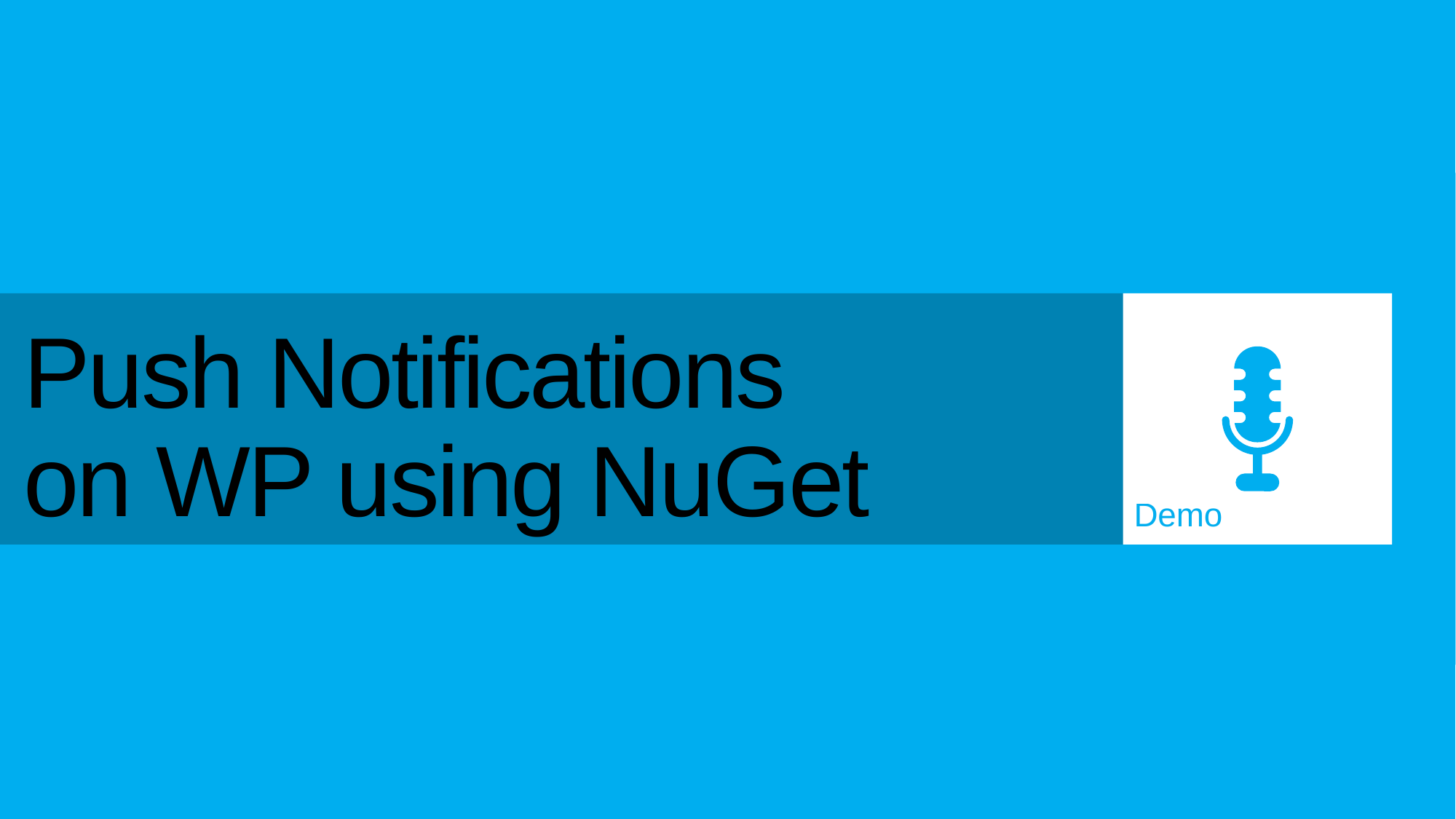

Demo

# Push Notifications on WP using NuGet